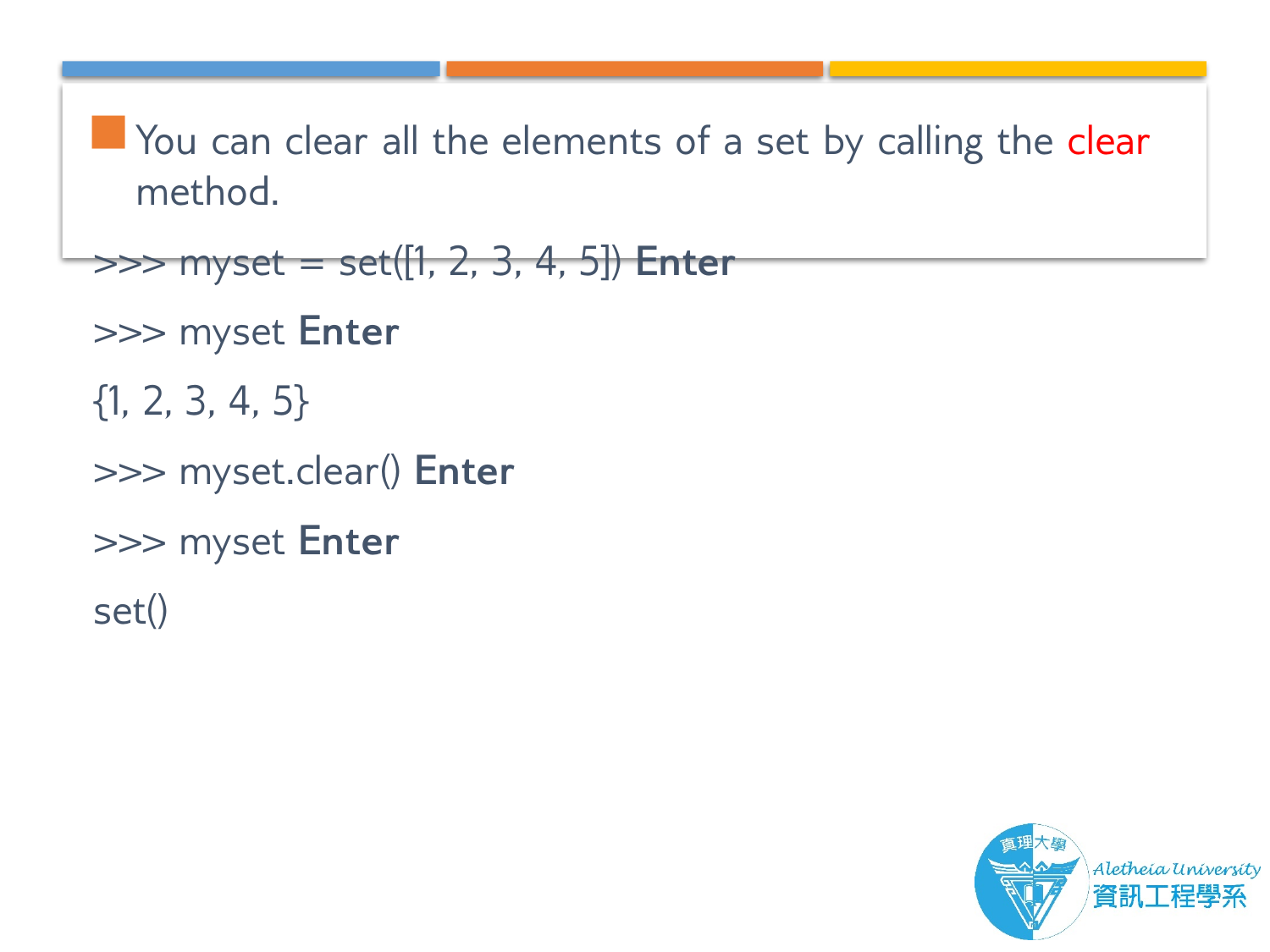

You can clear all the elements of a set by calling the clear method.
>>> myset = set([1, 2, 3, 4, 5]) Enter
>>> myset Enter
{1, 2, 3, 4, 5}
>>> myset.clear() Enter
>>> myset Enter
set()